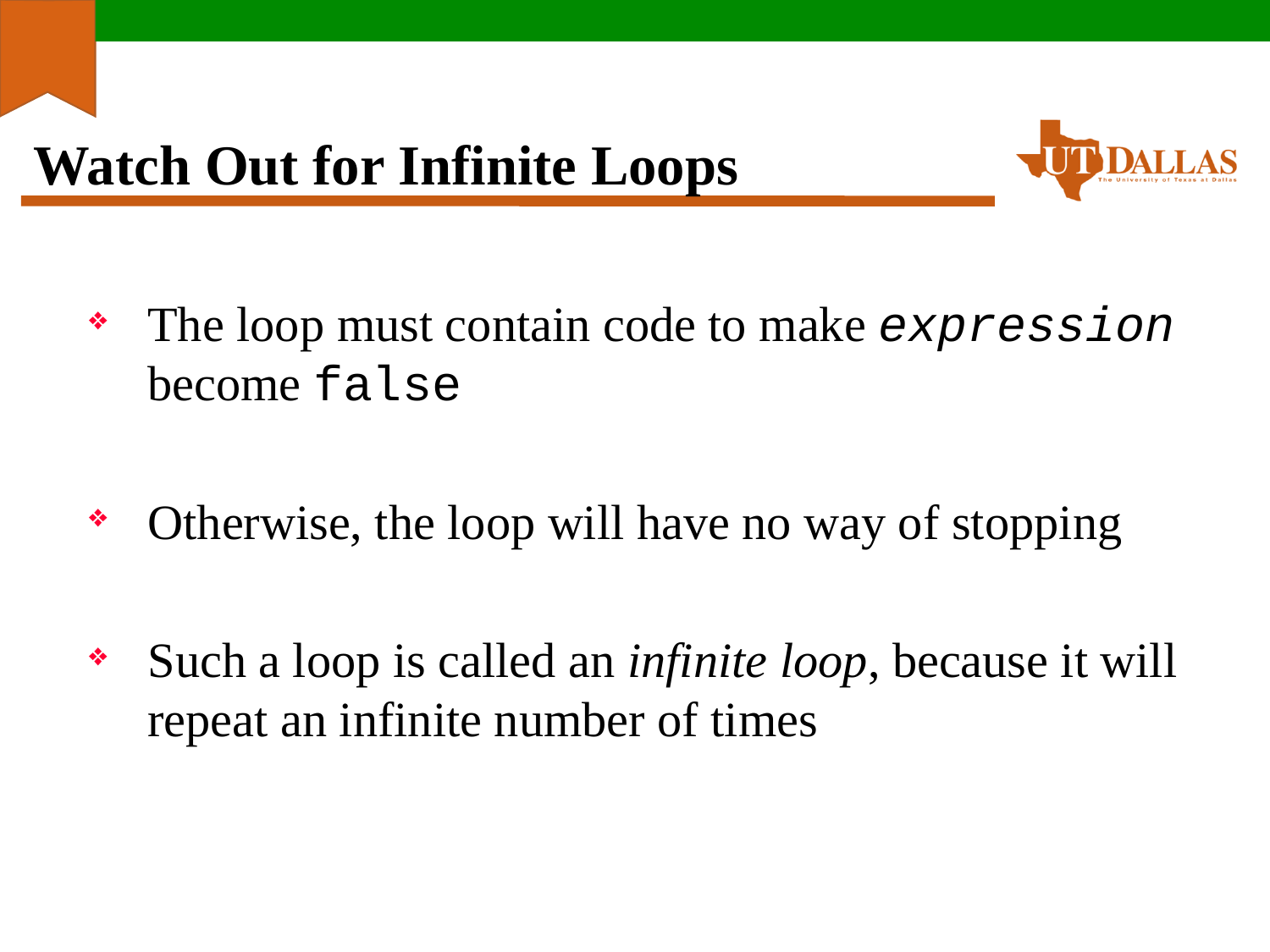

# Watch Out for Infinite Loops

The loop must contain code to make expression become false

Otherwise, the loop will have no way of stopping

Such a loop is called an infinite loop, because it will repeat an infinite number of times